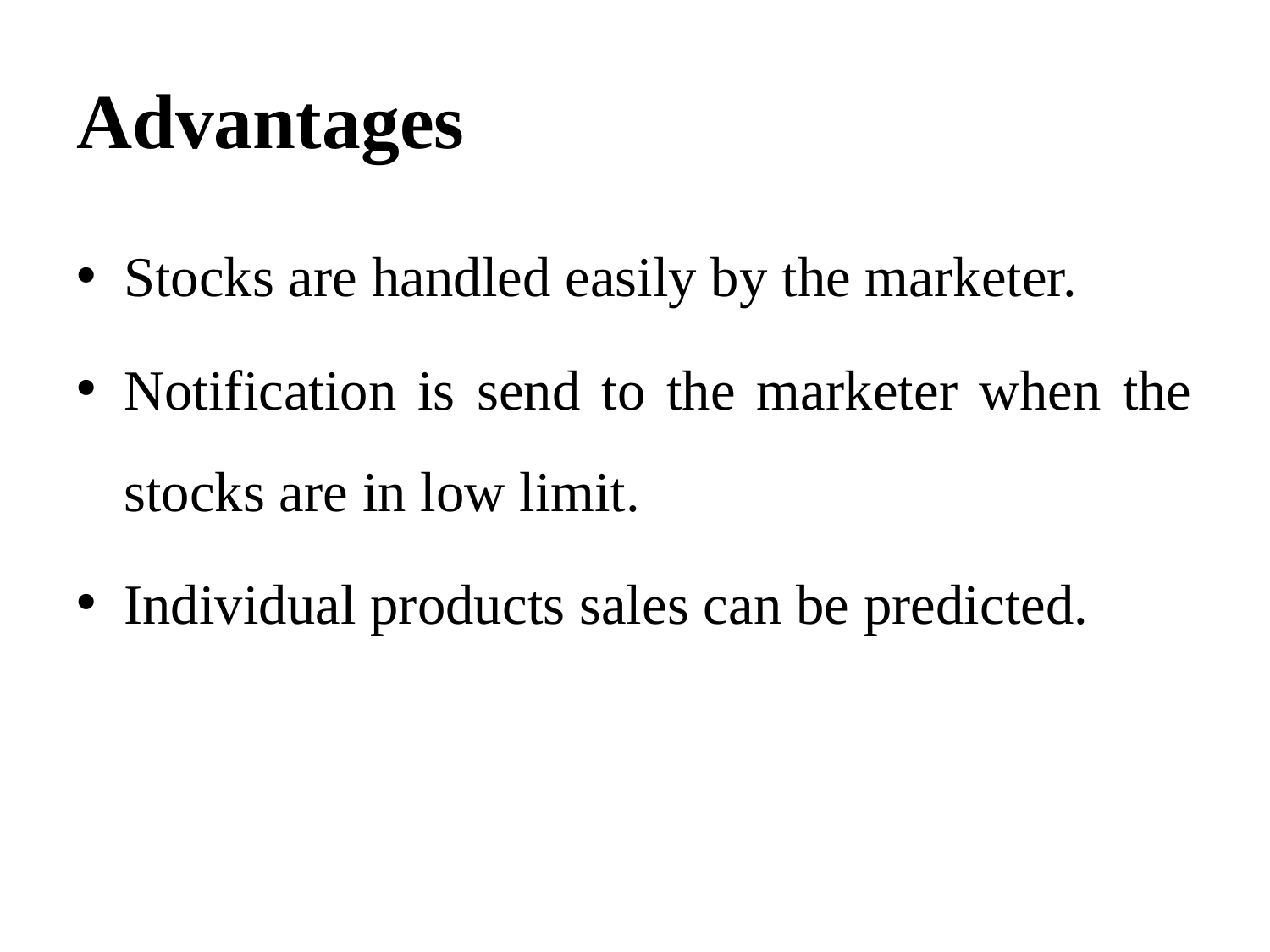

# Advantages
Stocks are handled easily by the marketer.
Notification is send to the marketer when the stocks are in low limit.
Individual products sales can be predicted.